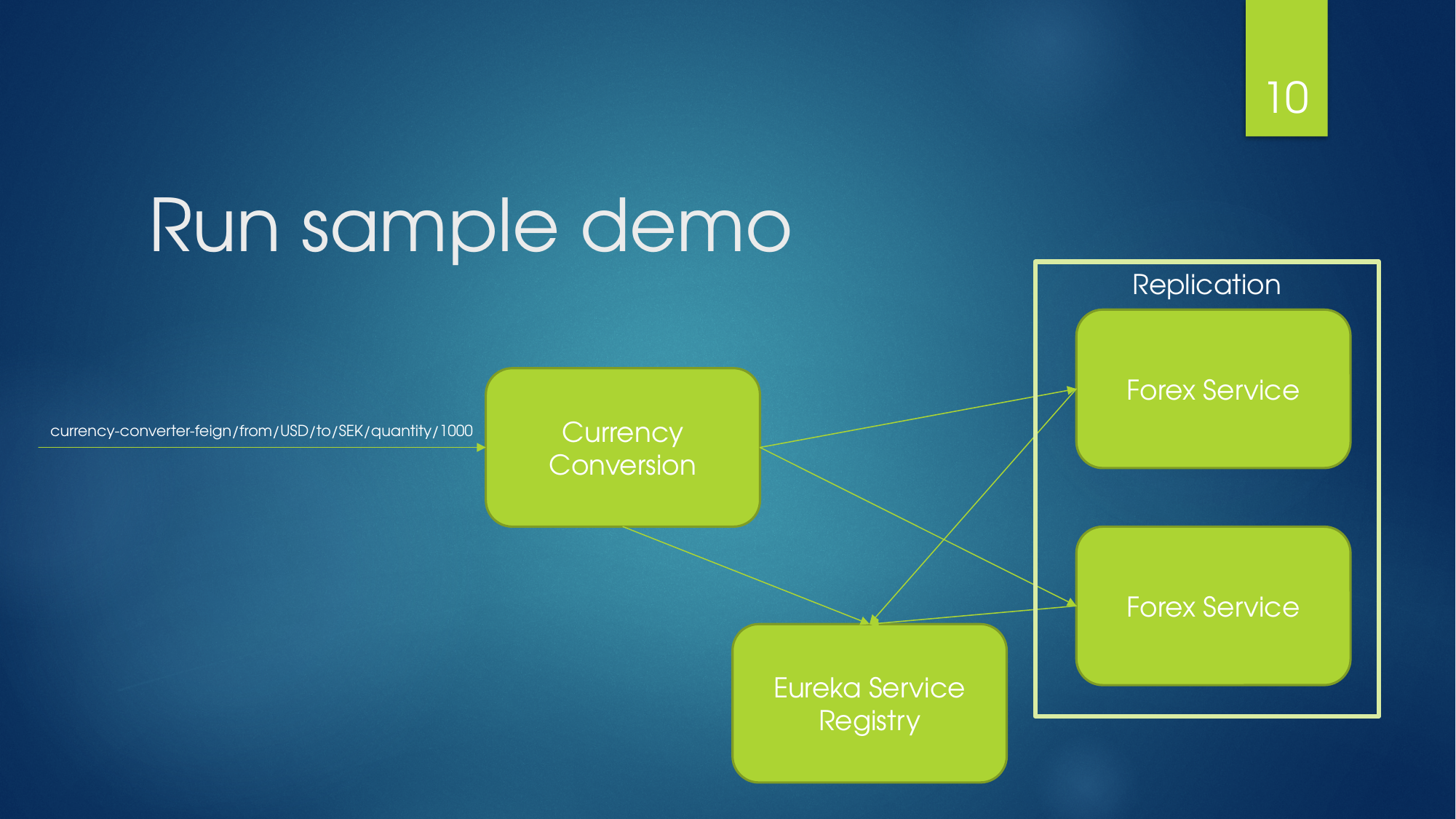

10
# Run sample demo
Replication
Forex Service
Currency Conversion
currency-converter-feign/from/USD/to/SEK/quantity/1000
Forex Service
Eureka Service Registry